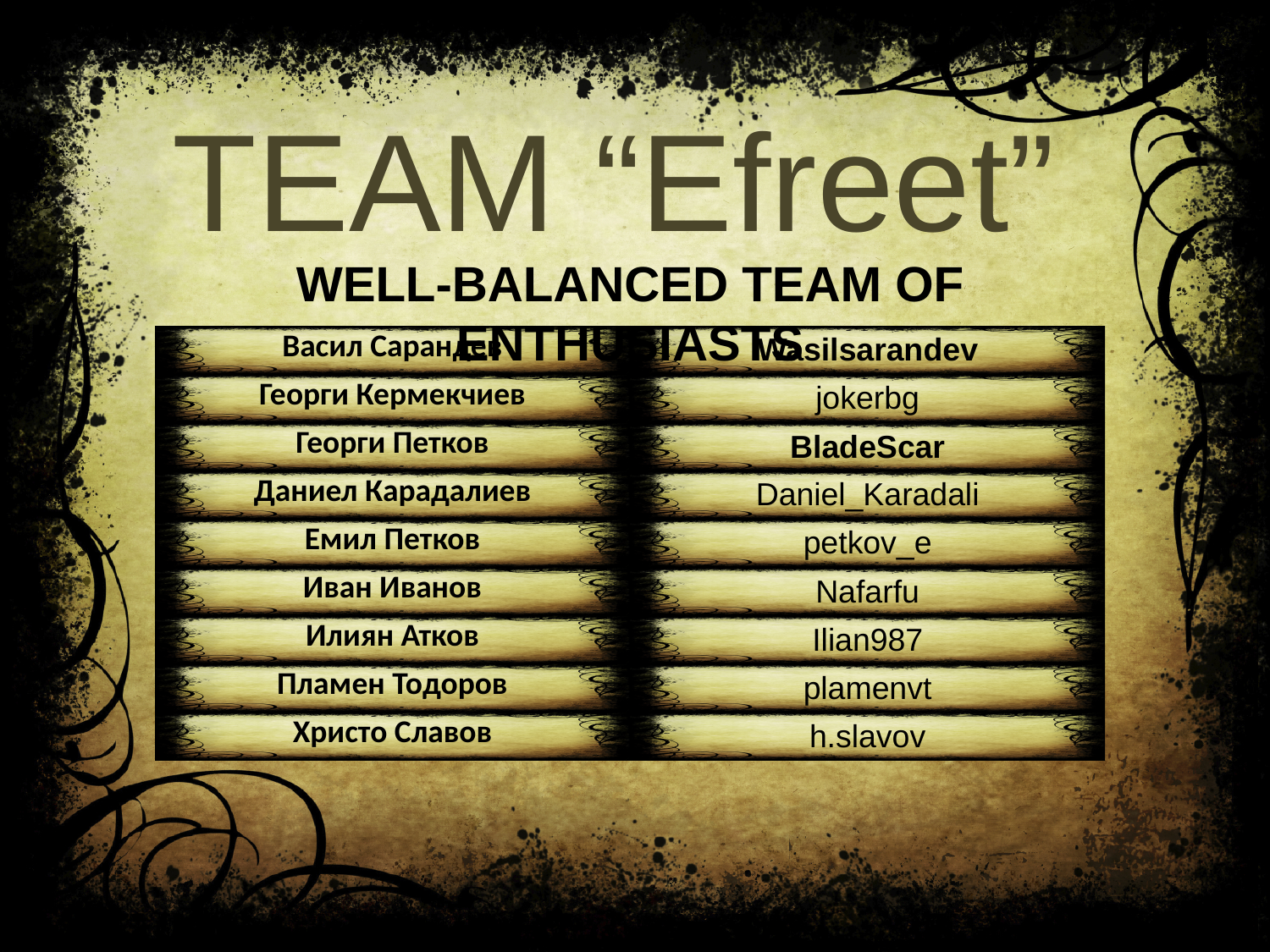

# TEAM “Efreet”
WELL-BALANCED TEAM OF ENTHUSIASTS

|  |
| --- |
| Васил Сарандев | Wasilsarandev |
| --- | --- |
| Георги Кермекчиев | jokerbg |
| Георги Петков | BladeScar |
| Даниел Карадалиев | Daniel\_Karadali |
| Емил Петков | petkov\_e |
| Иван Иванов | Nafarfu |
| Илиян Атков | Ilian987 |
| Пламен Тодоров | plamenvt |
| Христо Славов | h.slavov |